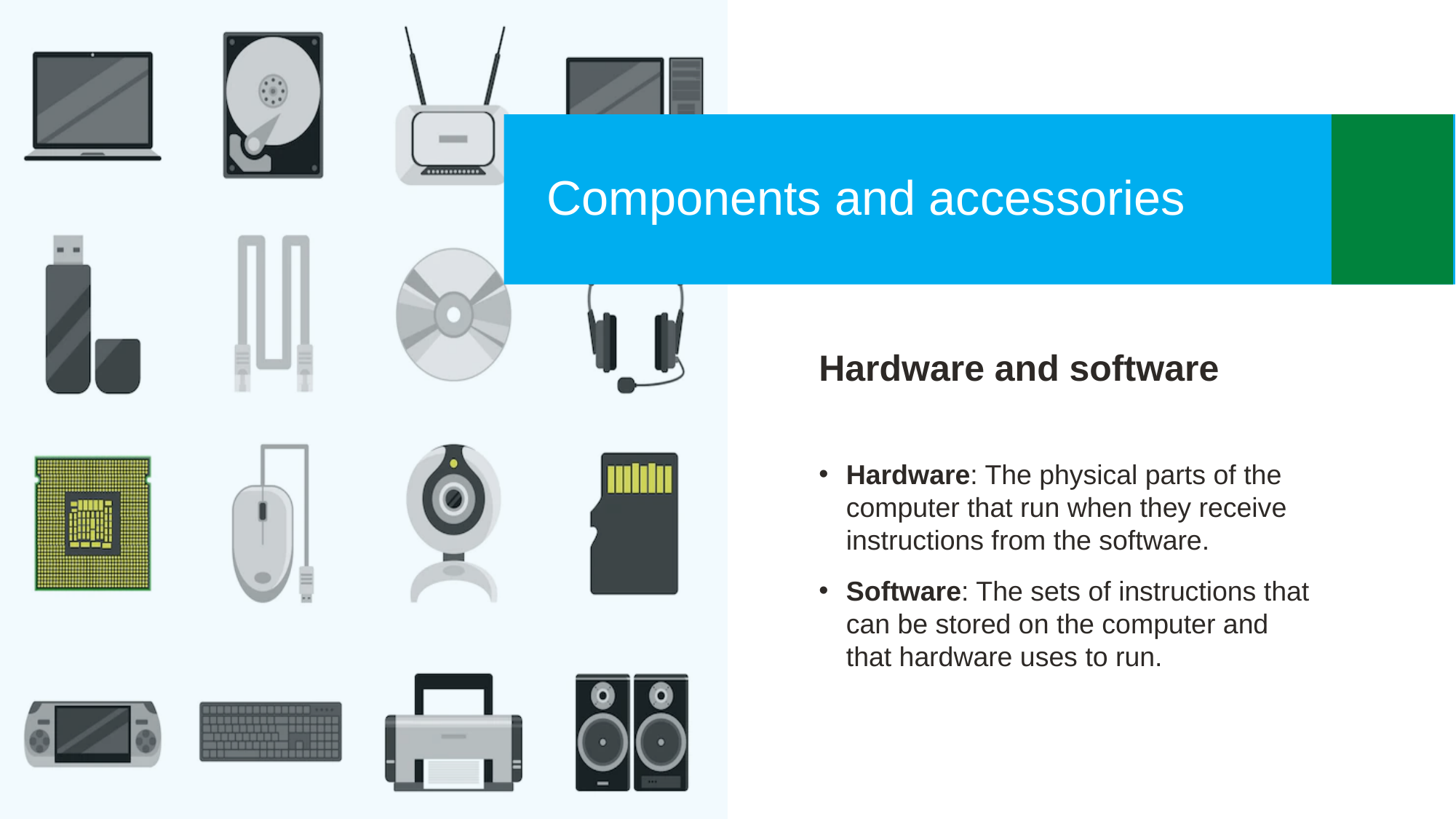

Components and accessories

Hardware and software

Hardware: The physical parts of the computer that run when they receive instructions from the software.
Software: The sets of instructions that can be stored on the computer and that hardware uses to run.